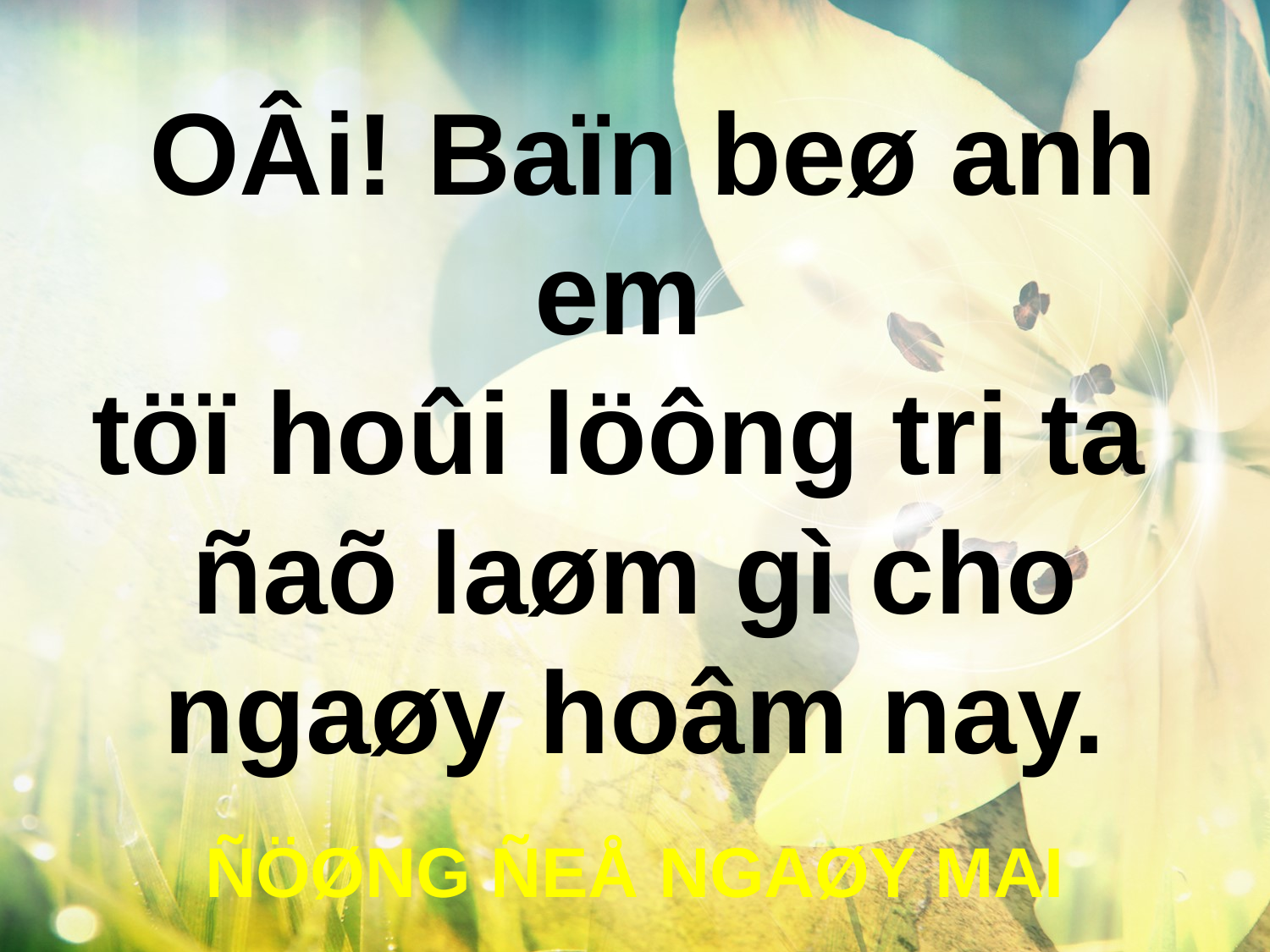

OÂi! Baïn beø anh em
töï hoûi löông tri ta
ñaõ laøm gì cho
ngaøy hoâm nay.
ÑÖØNG ÑEÅ NGAØY MAI